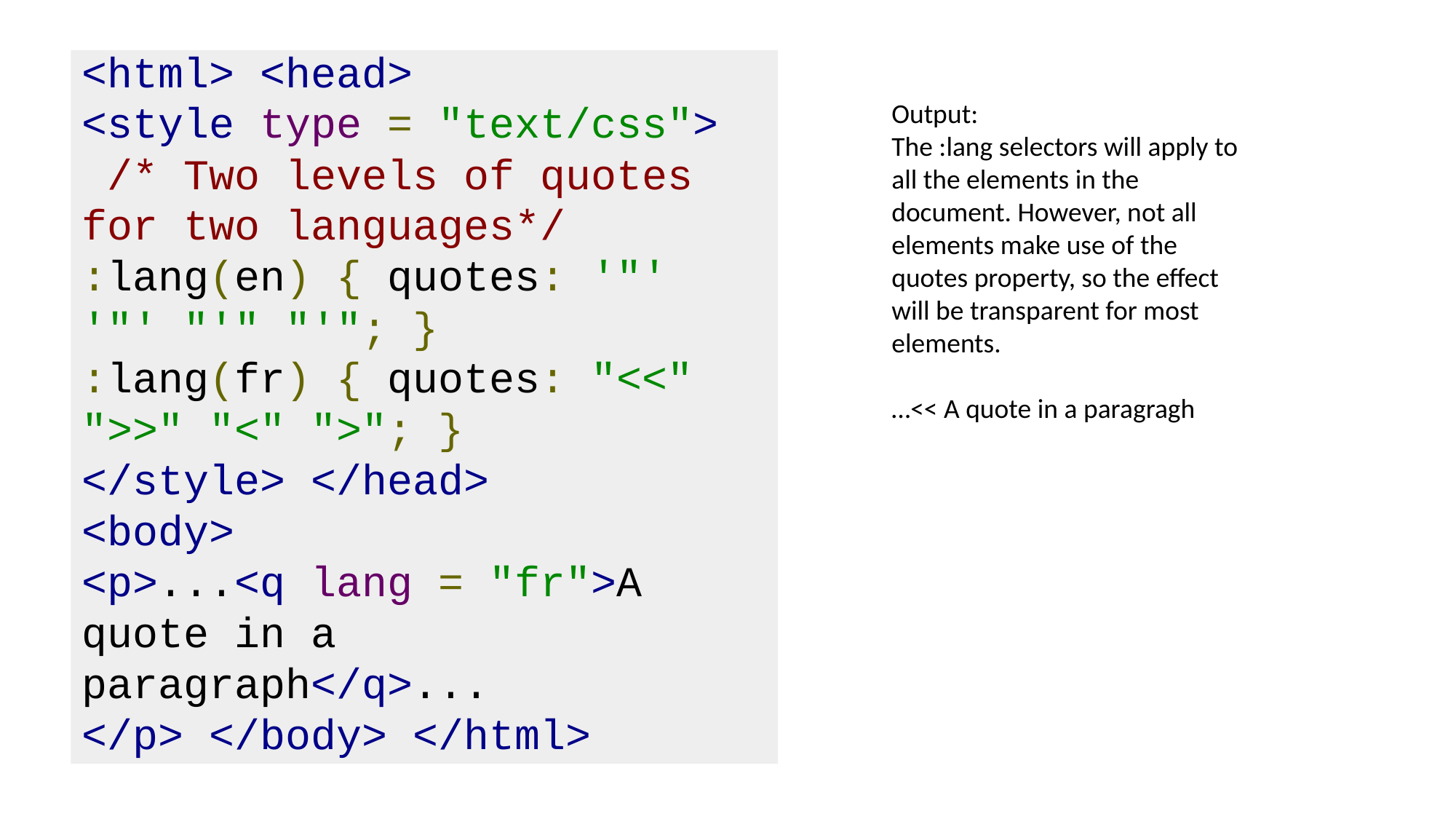

<html> <head>
<style type = "text/css">
 /* Two levels of quotes for two languages*/
:lang(en) { quotes: '"' '"' "'" "'"; }
:lang(fr) { quotes: "<<" ">>" "<" ">"; }
</style> </head>
<body>
<p>...<q lang = "fr">A quote in a paragraph</q>...
</p> </body> </html>
Output:
The :lang selectors will apply to all the elements in the document. However, not all elements make use of the quotes property, so the effect will be transparent for most elements.

…<< A quote in a paragragh